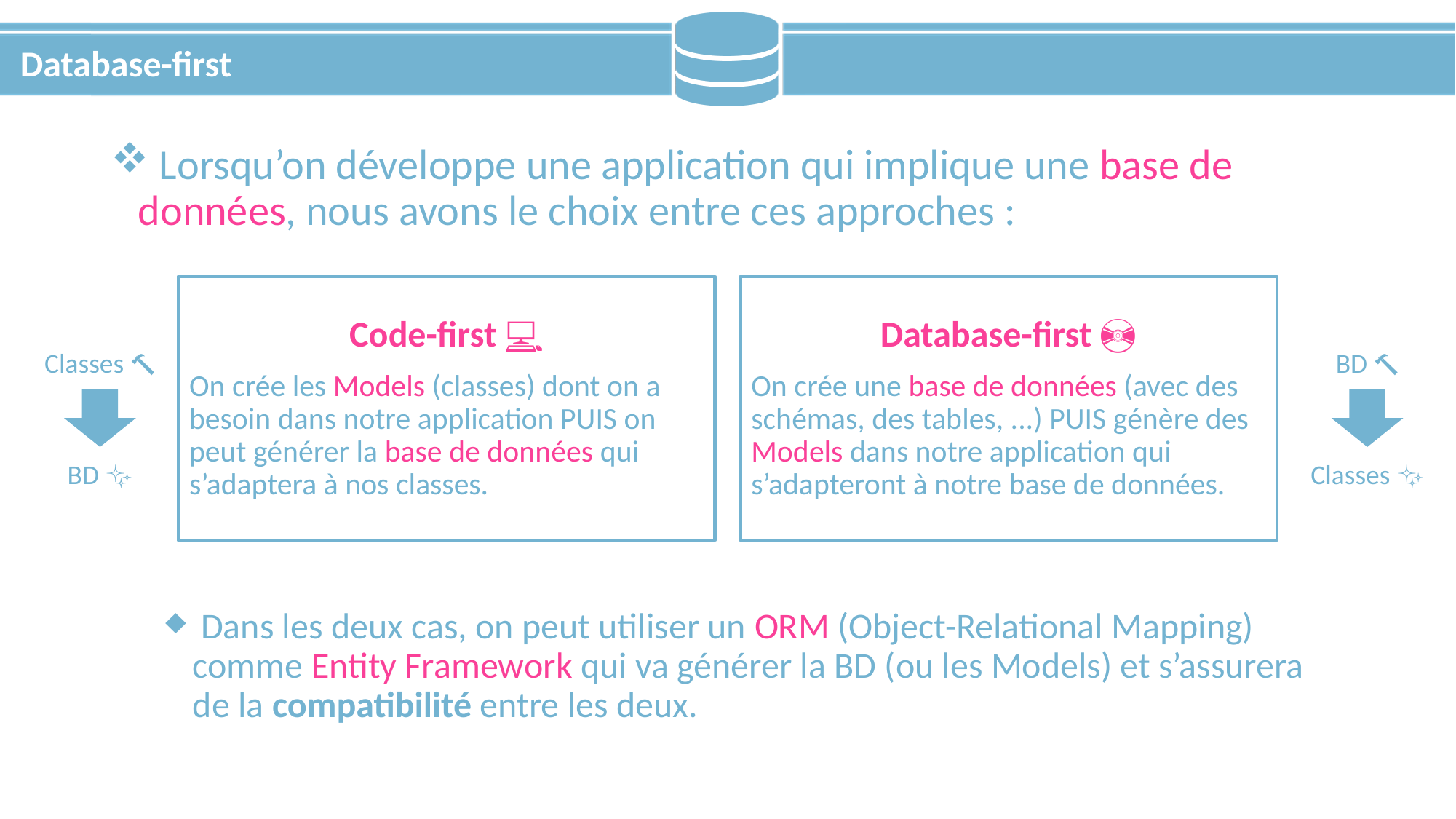

# Database-first
 Lorsqu’on développe une application qui implique une base de données, nous avons le choix entre ces approches :

 Dans les deux cas, on peut utiliser un ORM (Object-Relational Mapping) comme Entity Framework qui va générer la BD (ou les Models) et s’assurera de la compatibilité entre les deux.
Code-first 💻
On crée les Models (classes) dont on a besoin dans notre application PUIS on peut générer la base de données qui s’adaptera à nos classes.
Database-first 💿
On crée une base de données (avec des schémas, des tables, ...) PUIS génère des Models dans notre application qui s’adapteront à notre base de données.
Classes 🔨
BD 🔨

BD ✨
Classes ✨